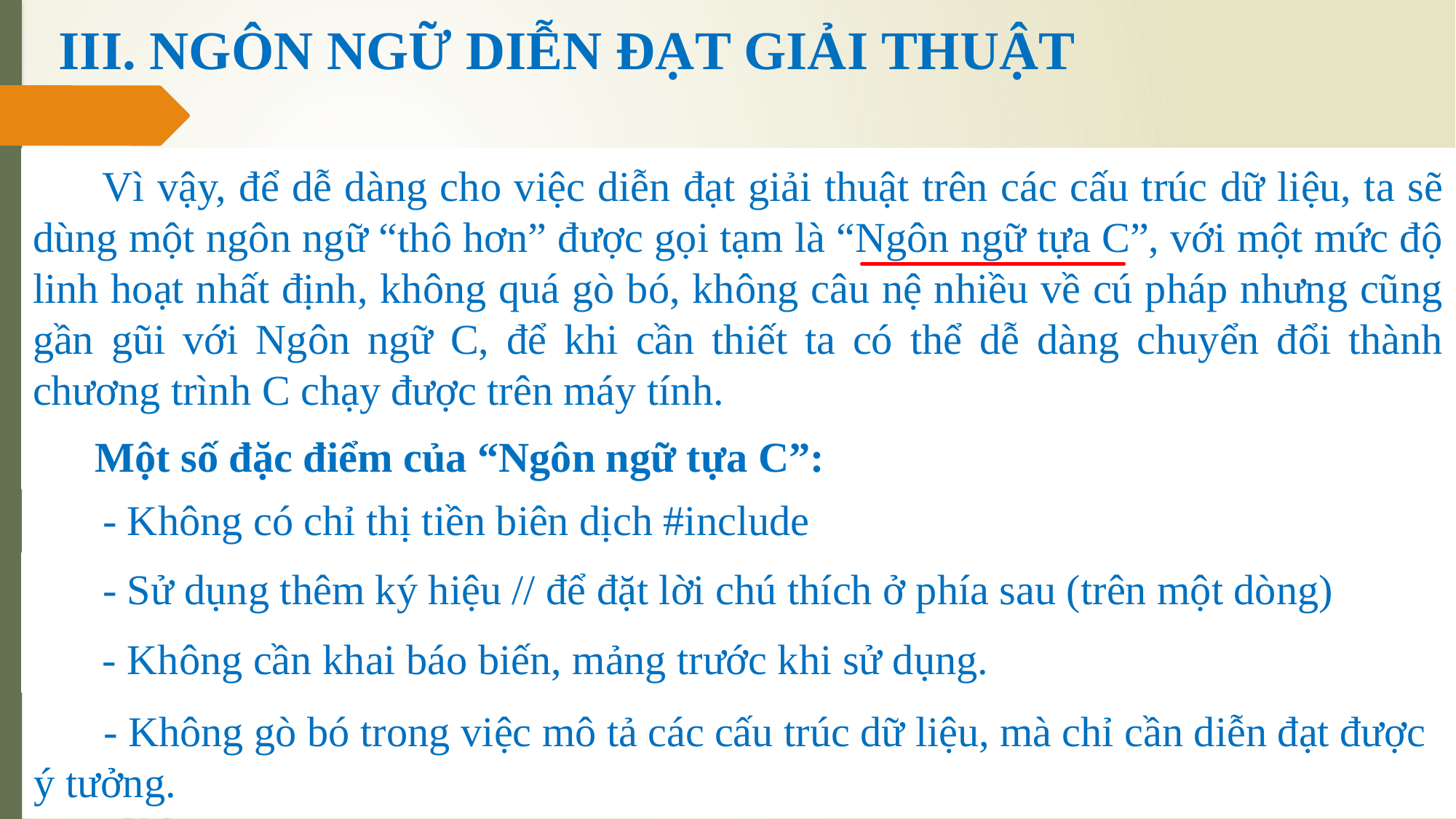

# III. NGÔN NGỮ DIỄN ĐẠT GIẢI THUẬT
Vì vậy, để dễ dàng cho việc diễn đạt giải thuật trên các cấu trúc dữ liệu, ta sẽ dùng một ngôn ngữ “thô hơn” được gọi tạm là “Ngôn ngữ tựa C”, với một mức độ linh hoạt nhất định, không quá gò bó, không câu nệ nhiều về cú pháp nhưng cũng gần gũi với Ngôn ngữ C, để khi cần thiết ta có thể dễ dàng chuyển đổi thành chương trình C chạy được trên máy tính.
Một số đặc điểm của “Ngôn ngữ tựa C”:
- Không có chỉ thị tiền biên dịch #include
- Sử dụng thêm ký hiệu // để đặt lời chú thích ở phía sau (trên một dòng)
- Không cần khai báo biến, mảng trước khi sử dụng.
- Không gò bó trong việc mô tả các cấu trúc dữ liệu, mà chỉ cần diễn đạt được ý tưởng.